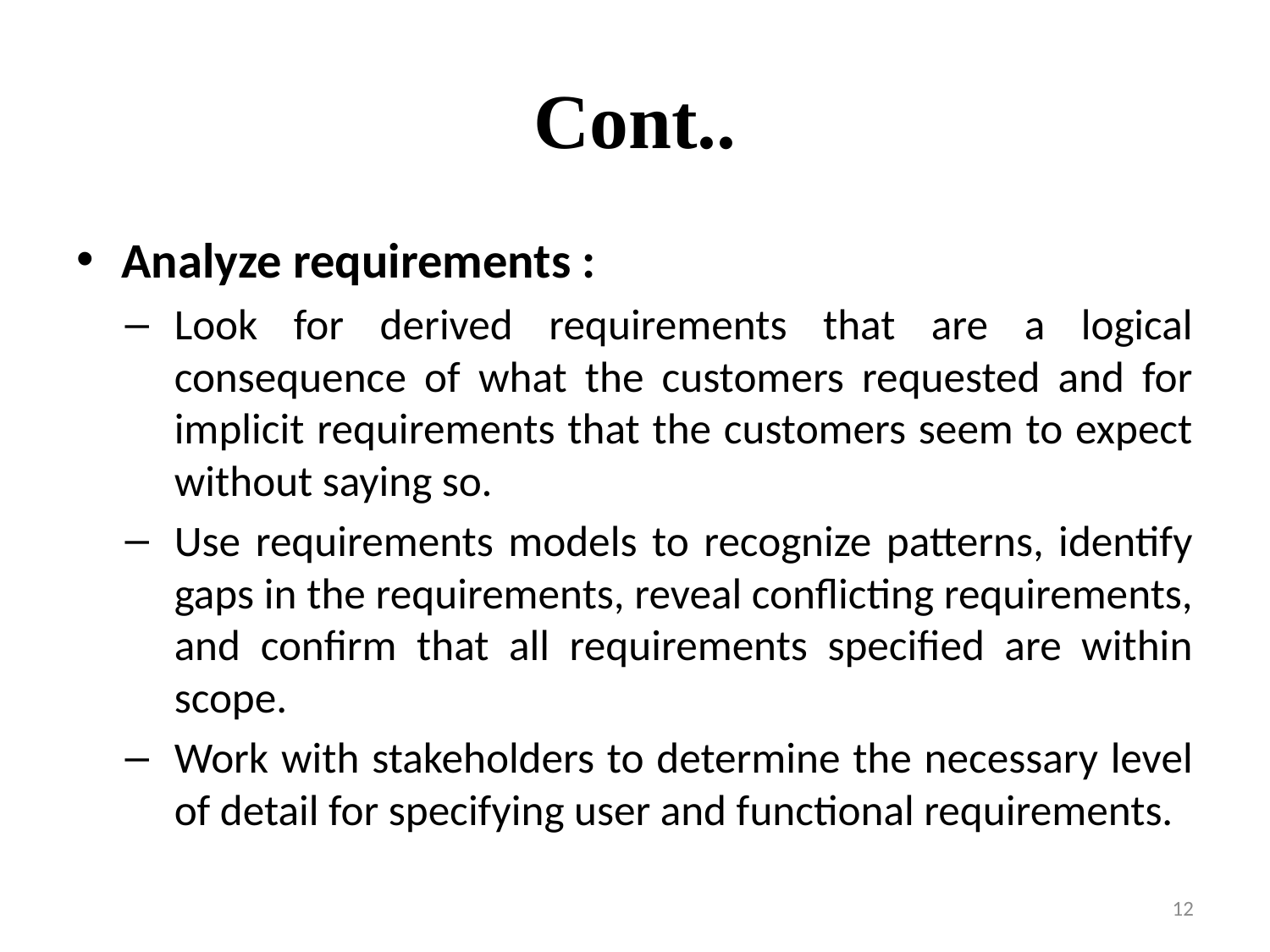

# Cont..
Analyze requirements :
Look for derived requirements that are a logical consequence of what the customers requested and for implicit requirements that the customers seem to expect without saying so.
Use requirements models to recognize patterns, identify gaps in the requirements, reveal conflicting requirements, and confirm that all requirements specified are within scope.
Work with stakeholders to determine the necessary level of detail for specifying user and functional requirements.
12